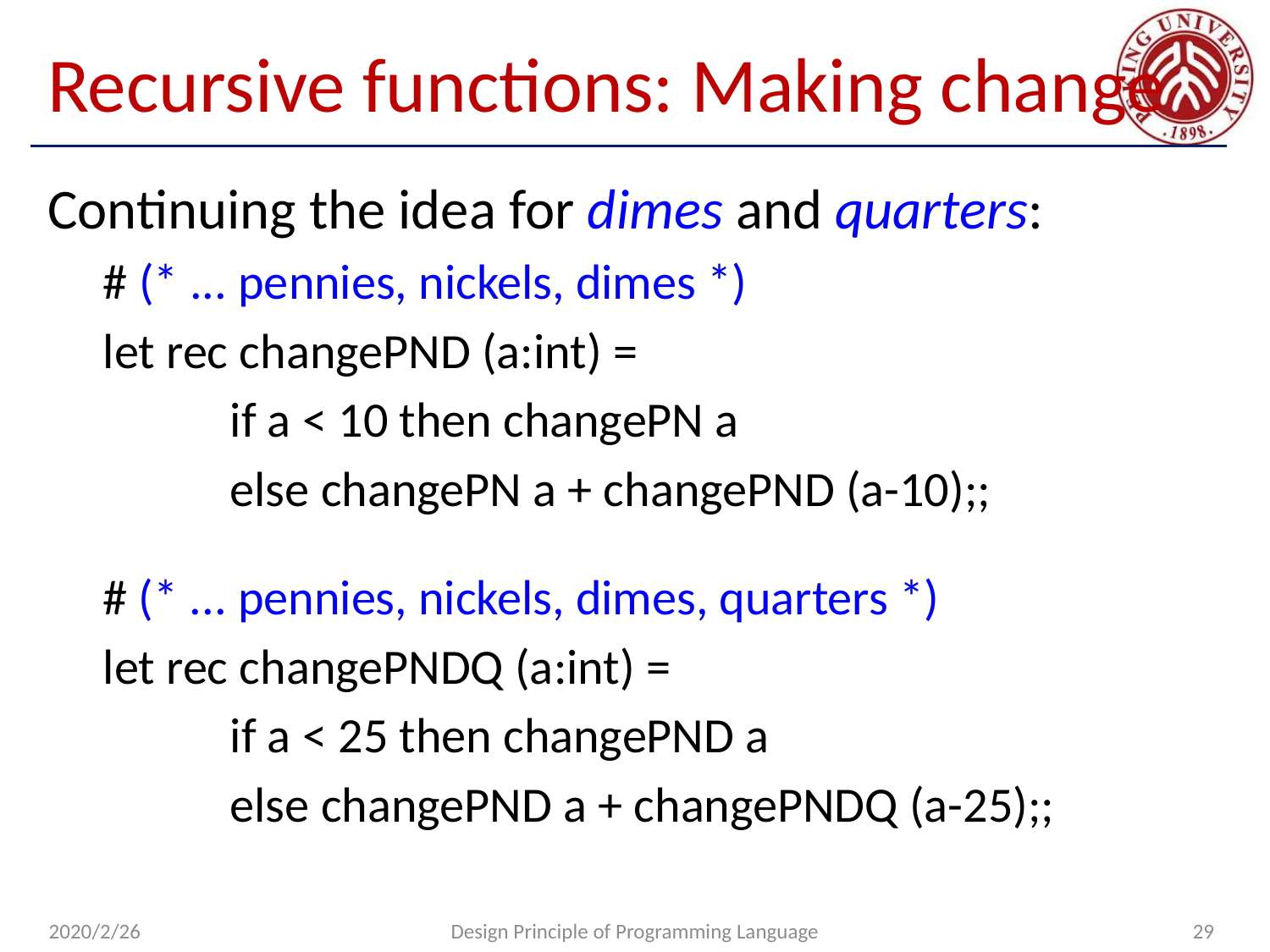

# Recursive functions: Making change
Continuing the idea for dimes and quarters:
# (* ... pennies, nickels, dimes *)
let rec changePND (a:int) =
	if a < 10 then changePN a
	else changePN a + changePND (a-10);;

# (* ... pennies, nickels, dimes, quarters *)
let rec changePNDQ (a:int) =
	if a < 25 then changePND a
	else changePND a + changePNDQ (a-25);;
2020/2/26
Design Principle of Programming Language
29